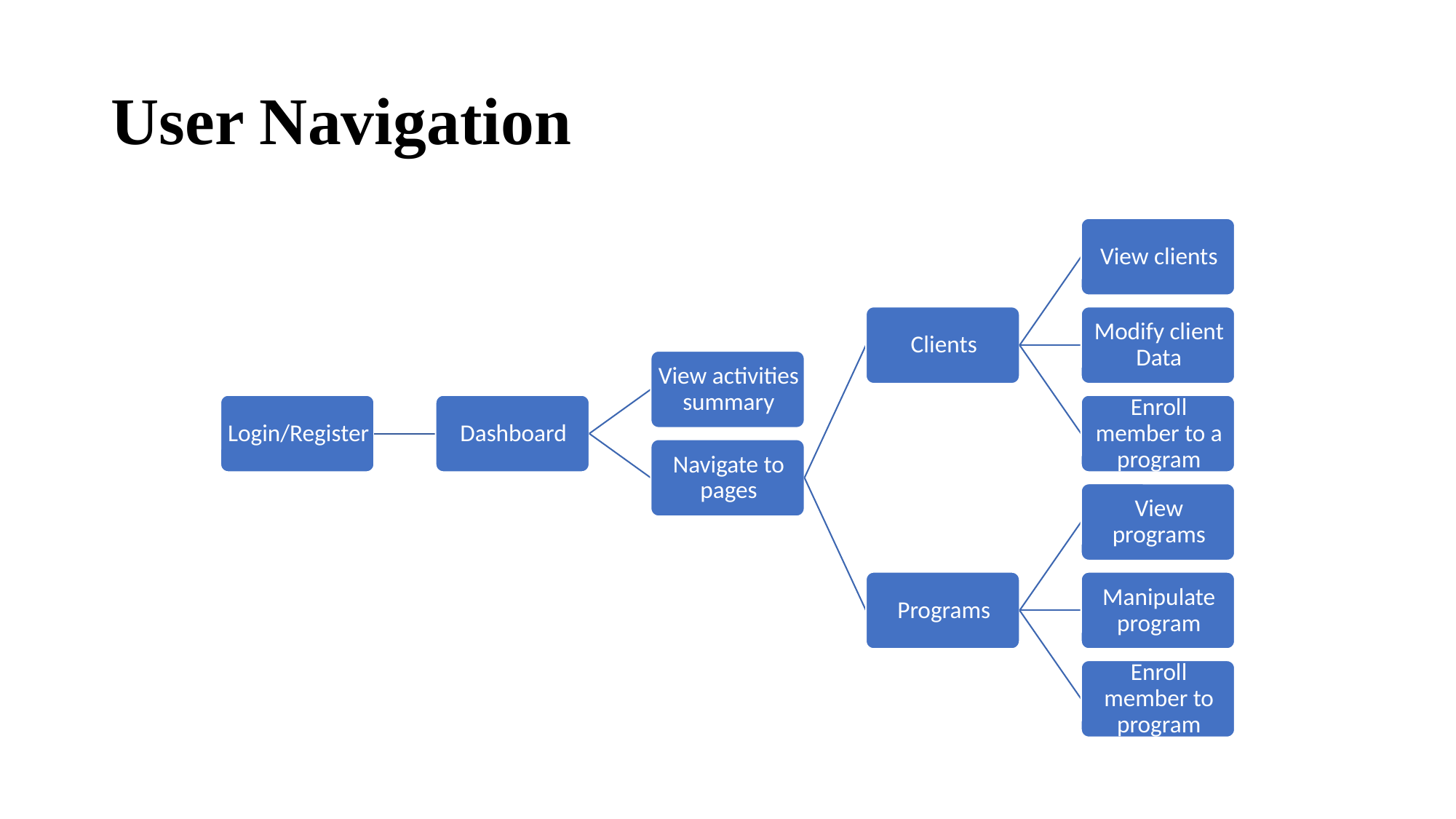

# User Navigation
Login/Register

Dashboard

View activities summary

Navigate to pages

Clients

View clients

Modify client Data

Enroll member to a program

Programs

View programs

Manipulate program

Enroll member to program